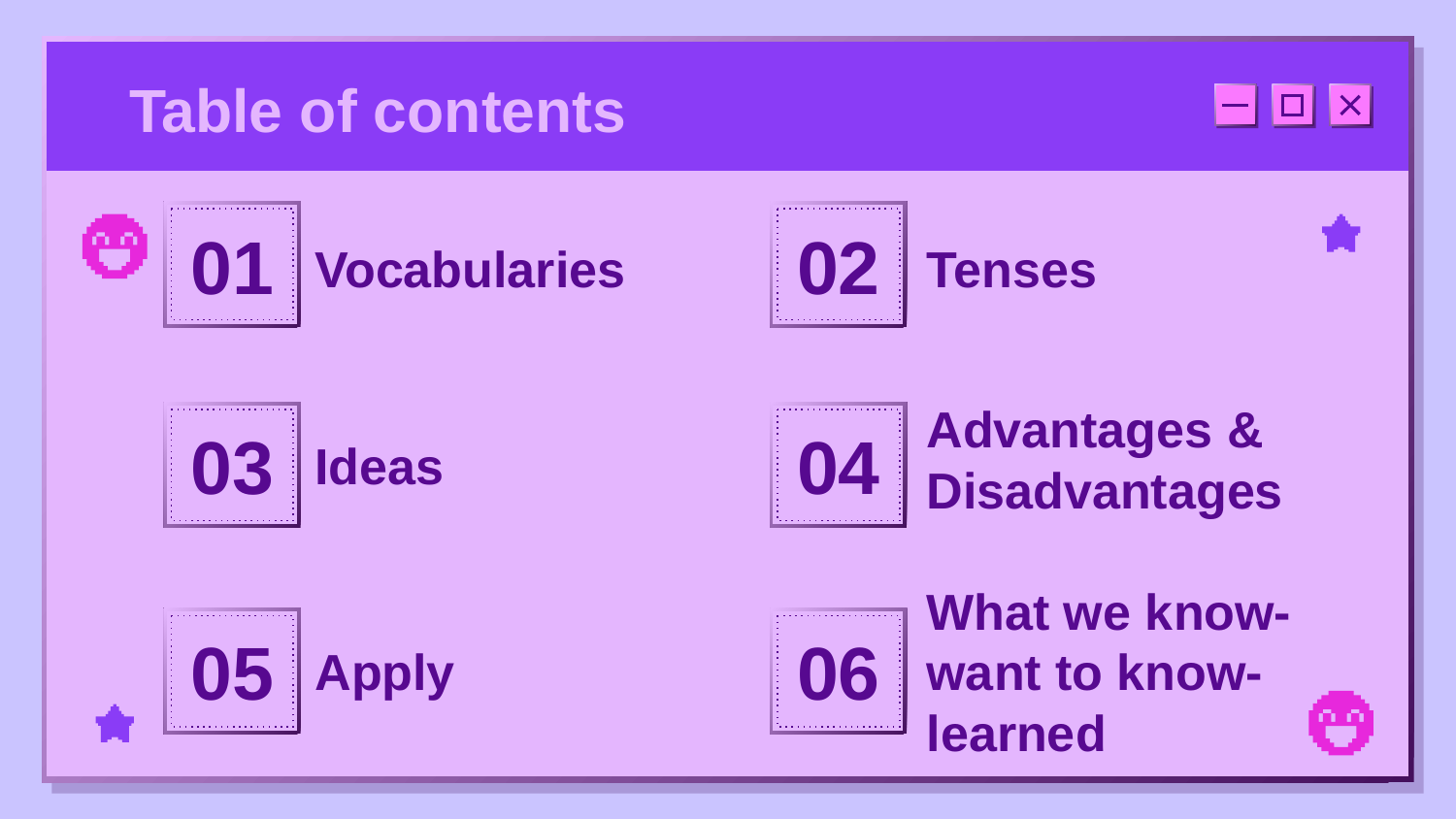

Table of contents

01
02

Tenses
# Vocabularies
Advantages &
Disadvantages

03
04
Ideas
What we know-
want to know-
learned

05
06
Apply